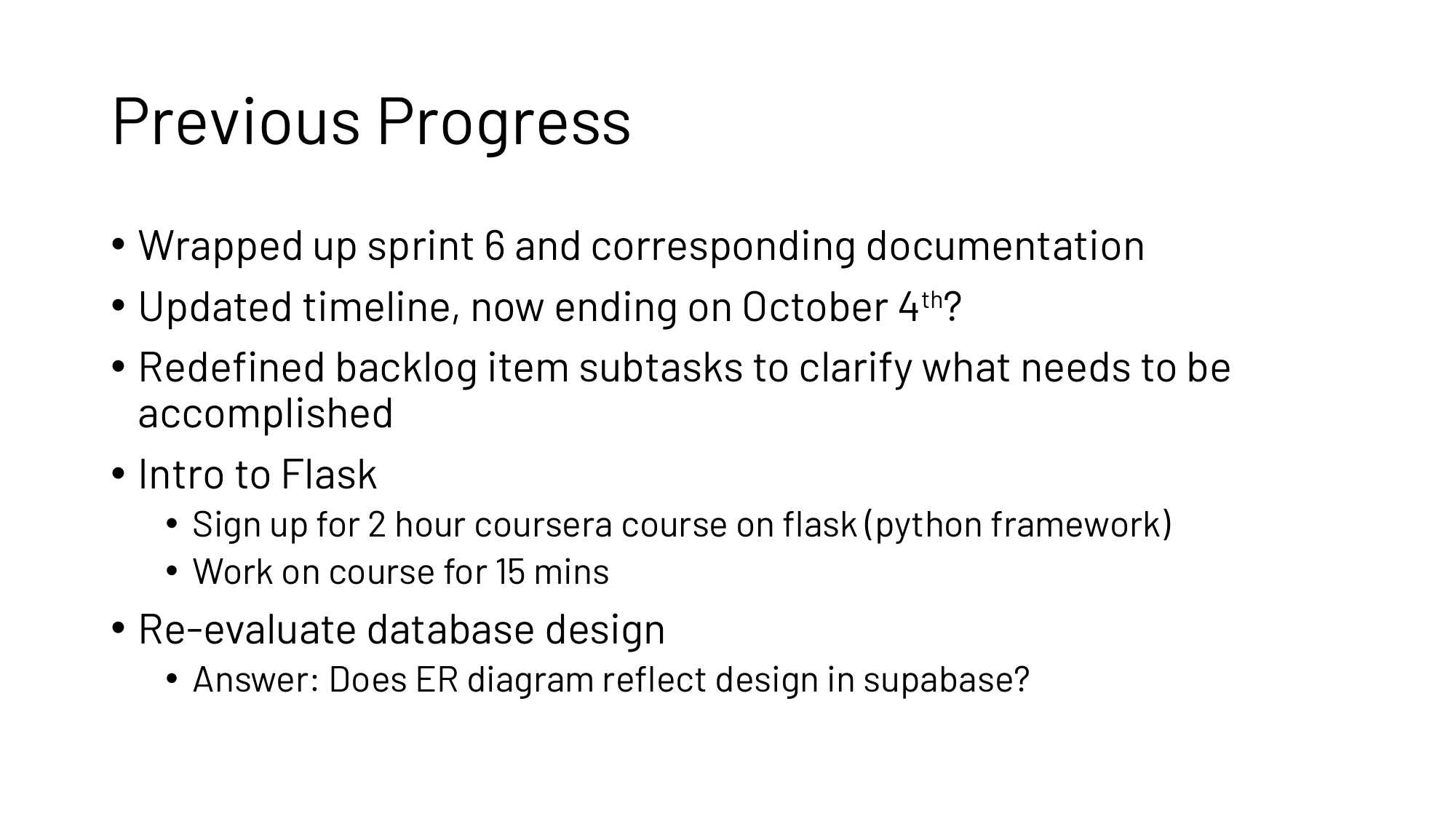

# Previous Progress
Wrapped up sprint 6 and corresponding documentation
Updated timeline, now ending on October 4th?
Redefined backlog item subtasks to clarify what needs to be accomplished
Intro to Flask
Sign up for 2 hour coursera course on flask (python framework)
Work on course for 15 mins
Re-evaluate database design
Answer: Does ER diagram reflect design in supabase?